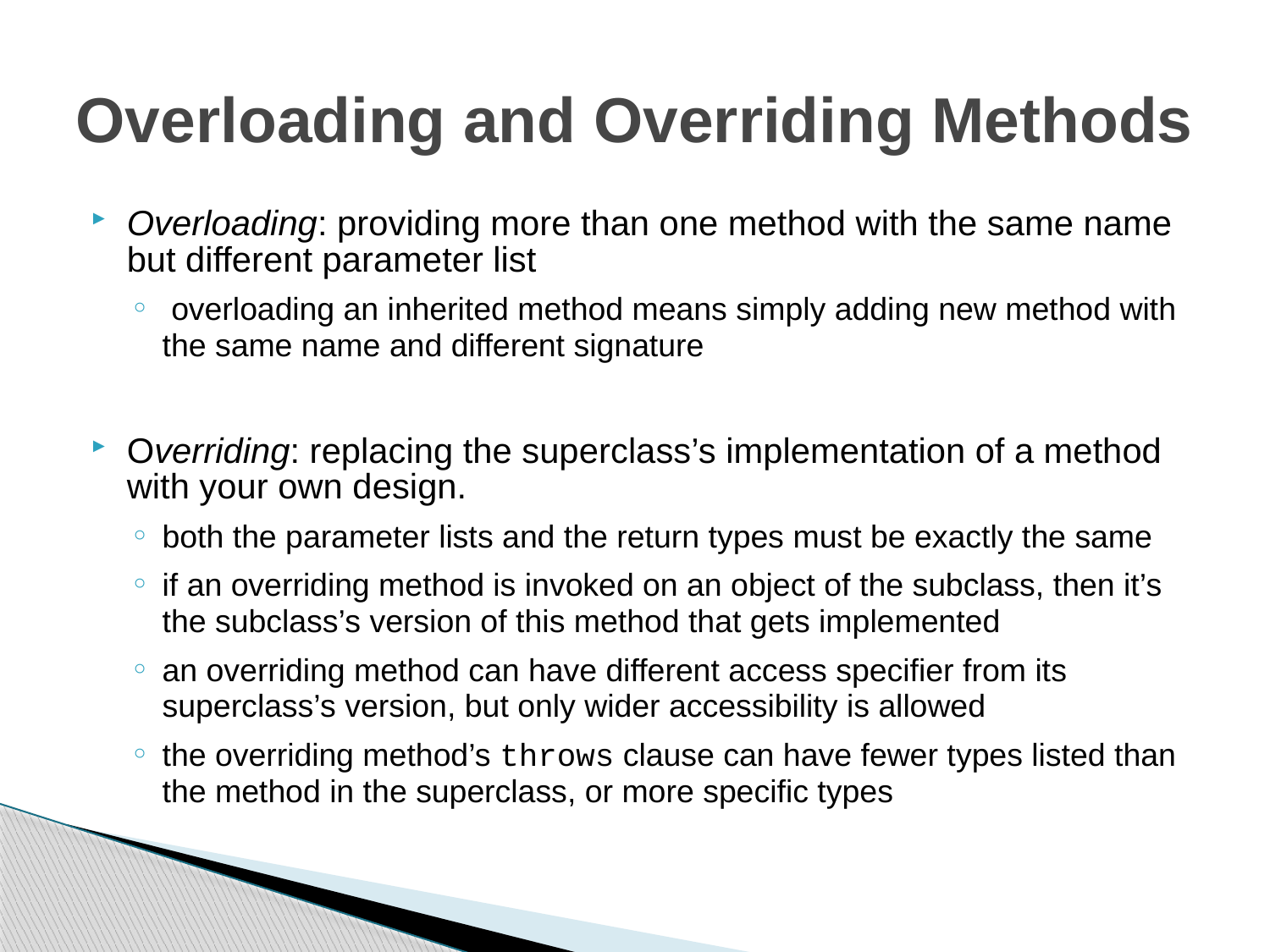

# Overloading and Overriding Methods
Overloading: providing more than one method with the same name but different parameter list
 overloading an inherited method means simply adding new method with the same name and different signature

Overriding: replacing the superclass’s implementation of a method with your own design.
both the parameter lists and the return types must be exactly the same
if an overriding method is invoked on an object of the subclass, then it’s the subclass’s version of this method that gets implemented
an overriding method can have different access specifier from its superclass’s version, but only wider accessibility is allowed
the overriding method’s throws clause can have fewer types listed than the method in the superclass, or more specific types